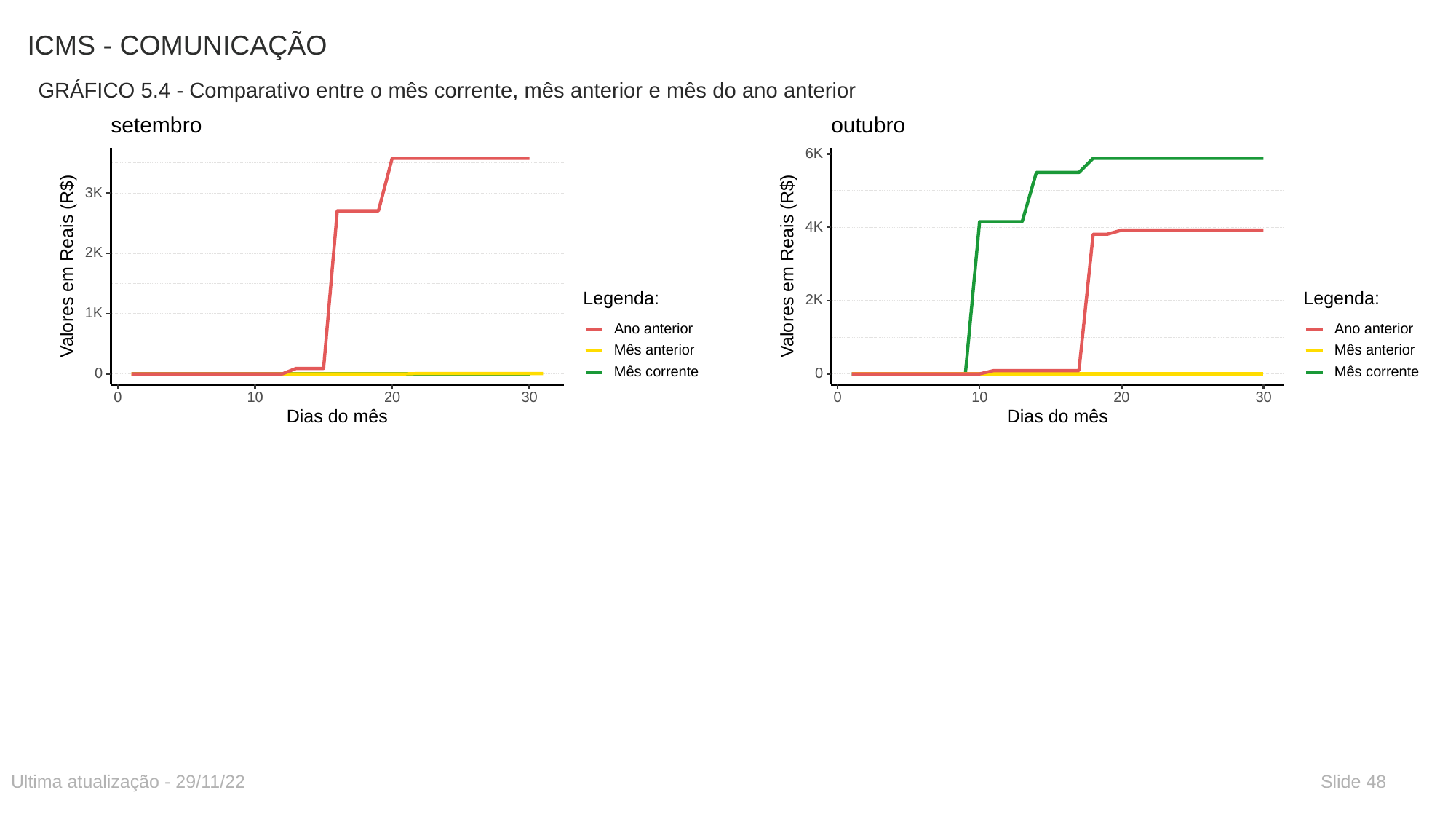

# ICMS - COMUNICAÇÃO
GRÁFICO 5.4 - Comparativo entre o mês corrente, mês anterior e mês do ano anterior

setembro

3K

2K

 Valores em Reais (R$)

Legenda:

1K

Ano anterior

Mês anterior

Mês corrente
0

30
0
10
20
Dias do mês

outubro

6K

4K

 Valores em Reais (R$)

Legenda:

2K

Ano anterior

Mês anterior

Mês corrente
0

30
0
10
20
Dias do mês
Ultima atualização - 29/11/22
Slide 48